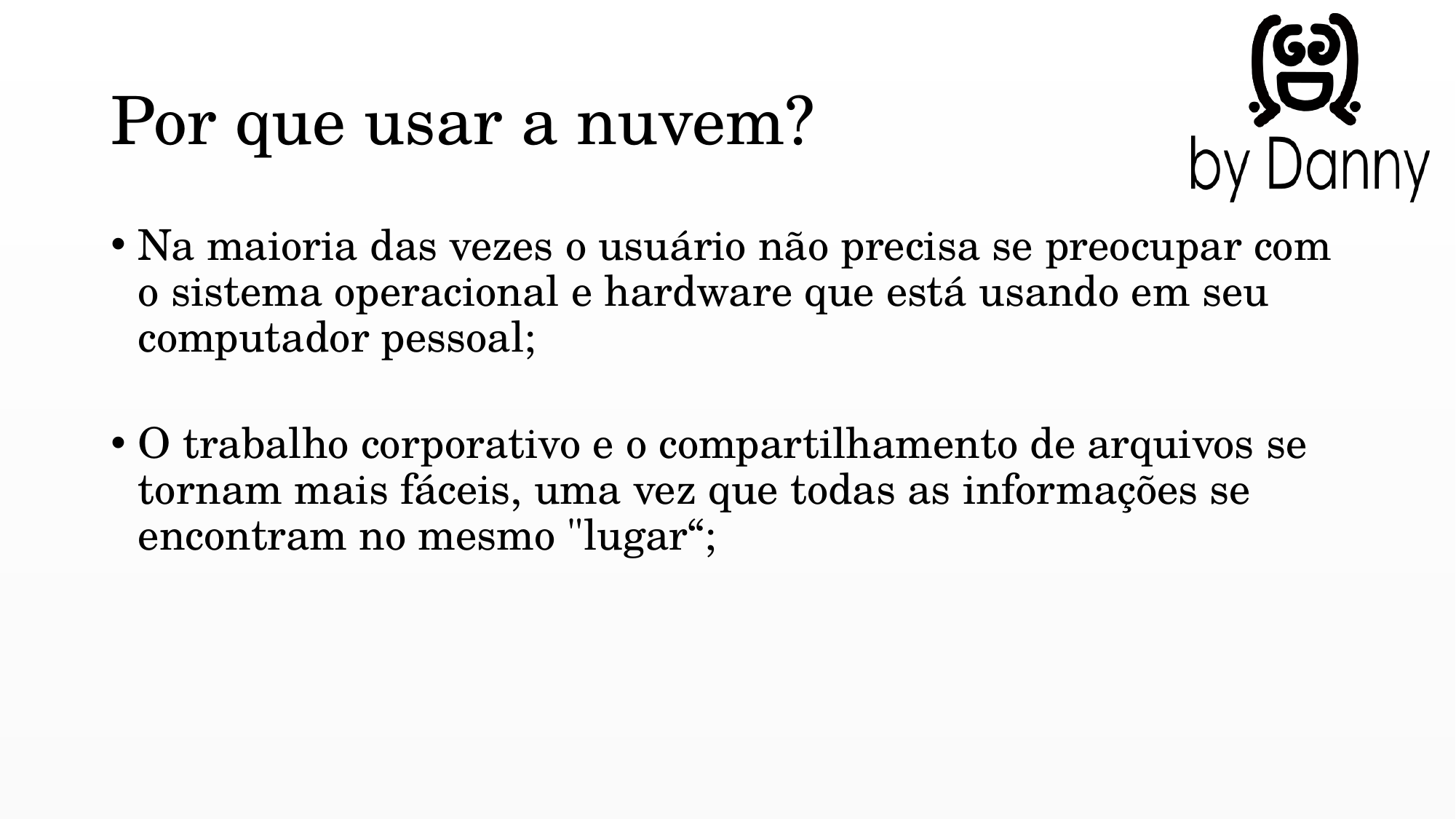

# Por que usar a nuvem?
Na maioria das vezes o usuário não precisa se preocupar com o sistema operacional e hardware que está usando em seu computador pessoal;
O trabalho corporativo e o compartilhamento de arquivos se tornam mais fáceis, uma vez que todas as informações se encontram no mesmo "lugar“;